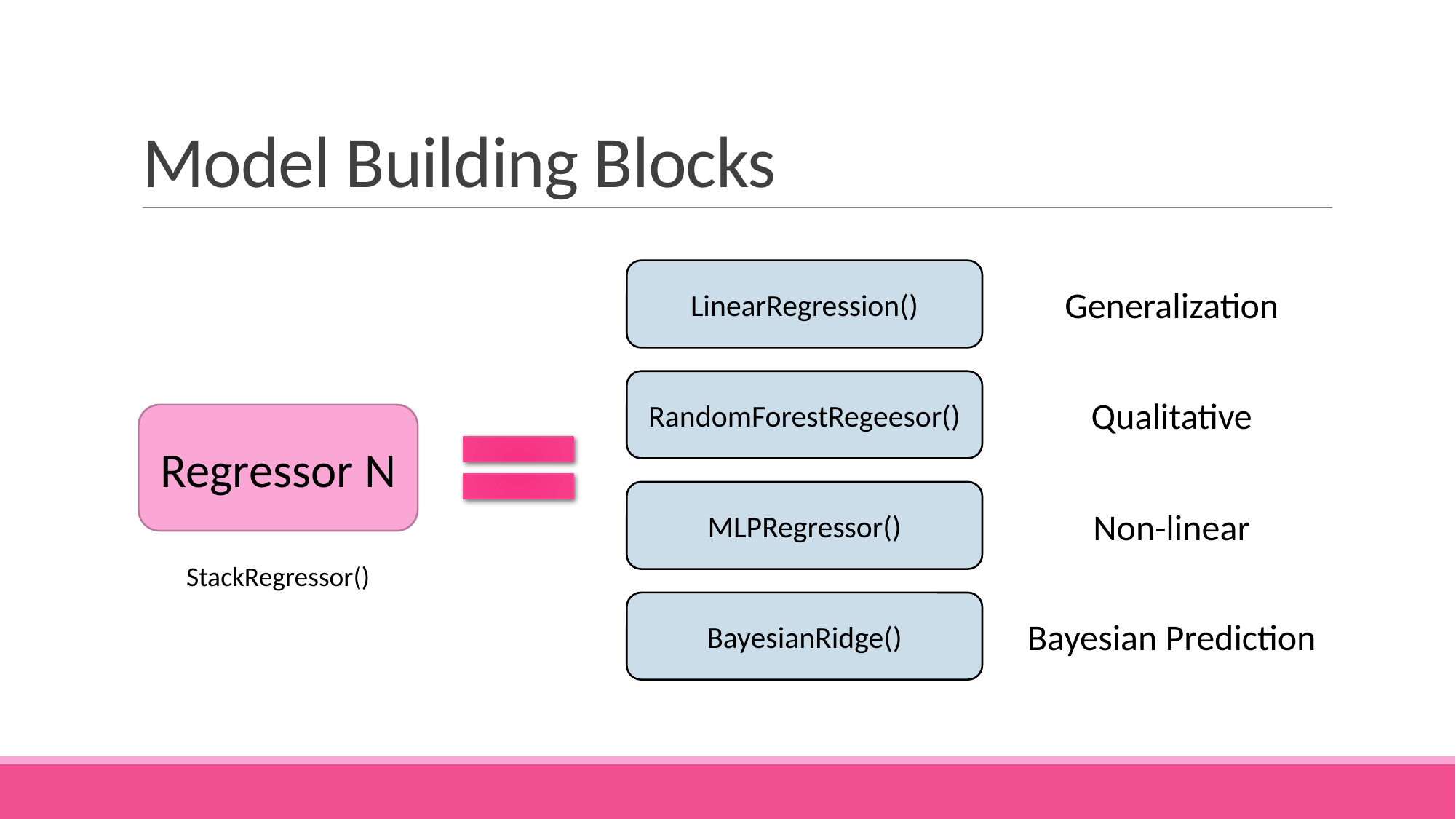

# Model Building Blocks
LinearRegression()
Generalization
RandomForestRegeesor()
Qualitative
Regressor N

MLPRegressor()
Non-linear
StackRegressor()
BayesianRidge()
Bayesian Prediction